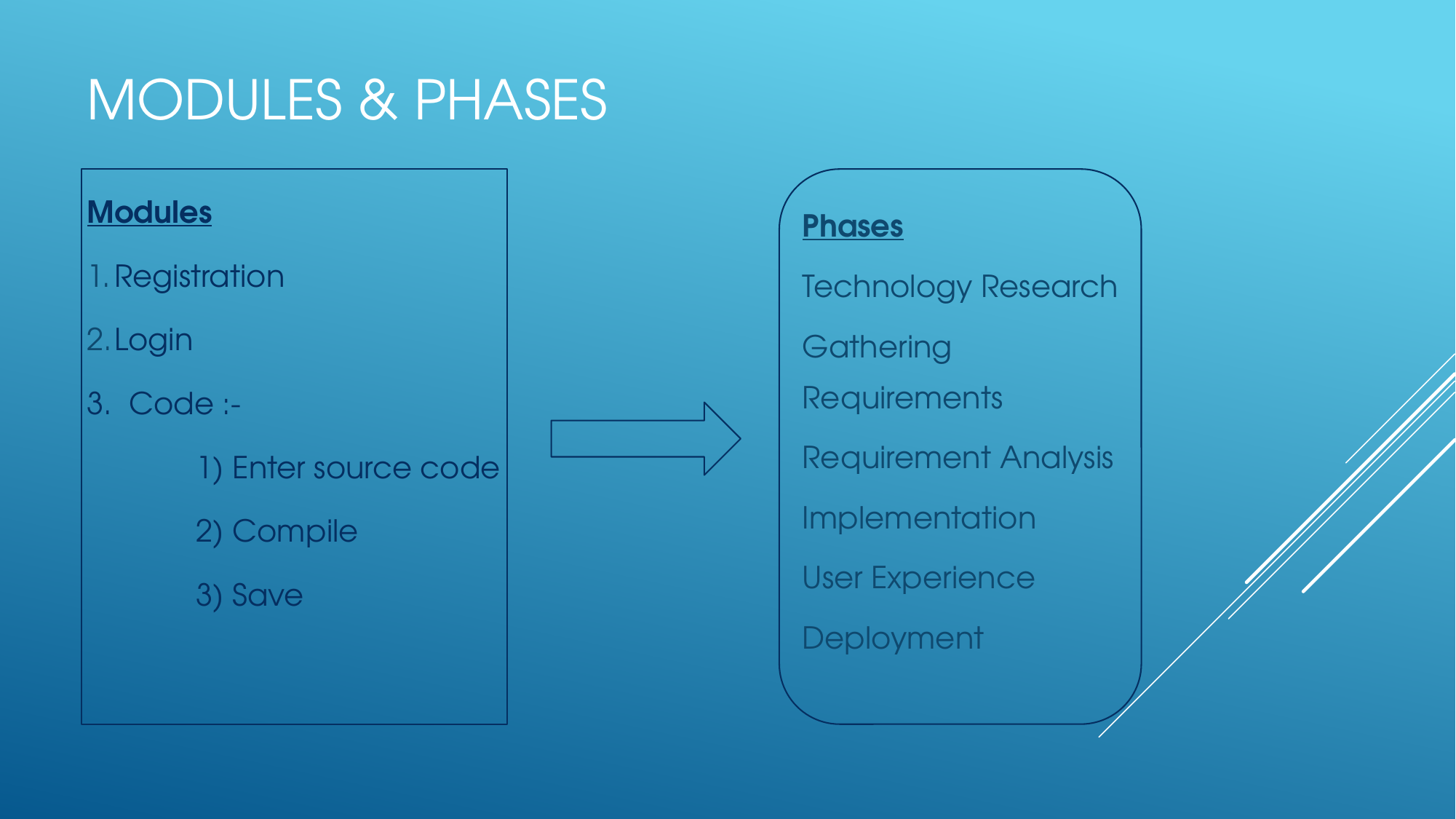

# MODULES & PHASES
Modules
Registration
Login
3.  Code :-
	1) Enter source code
	2) Compile
	3) Save
Phases
Technology Research
Gathering Requirements
Requirement Analysis
Implementation
User Experience
Deployment